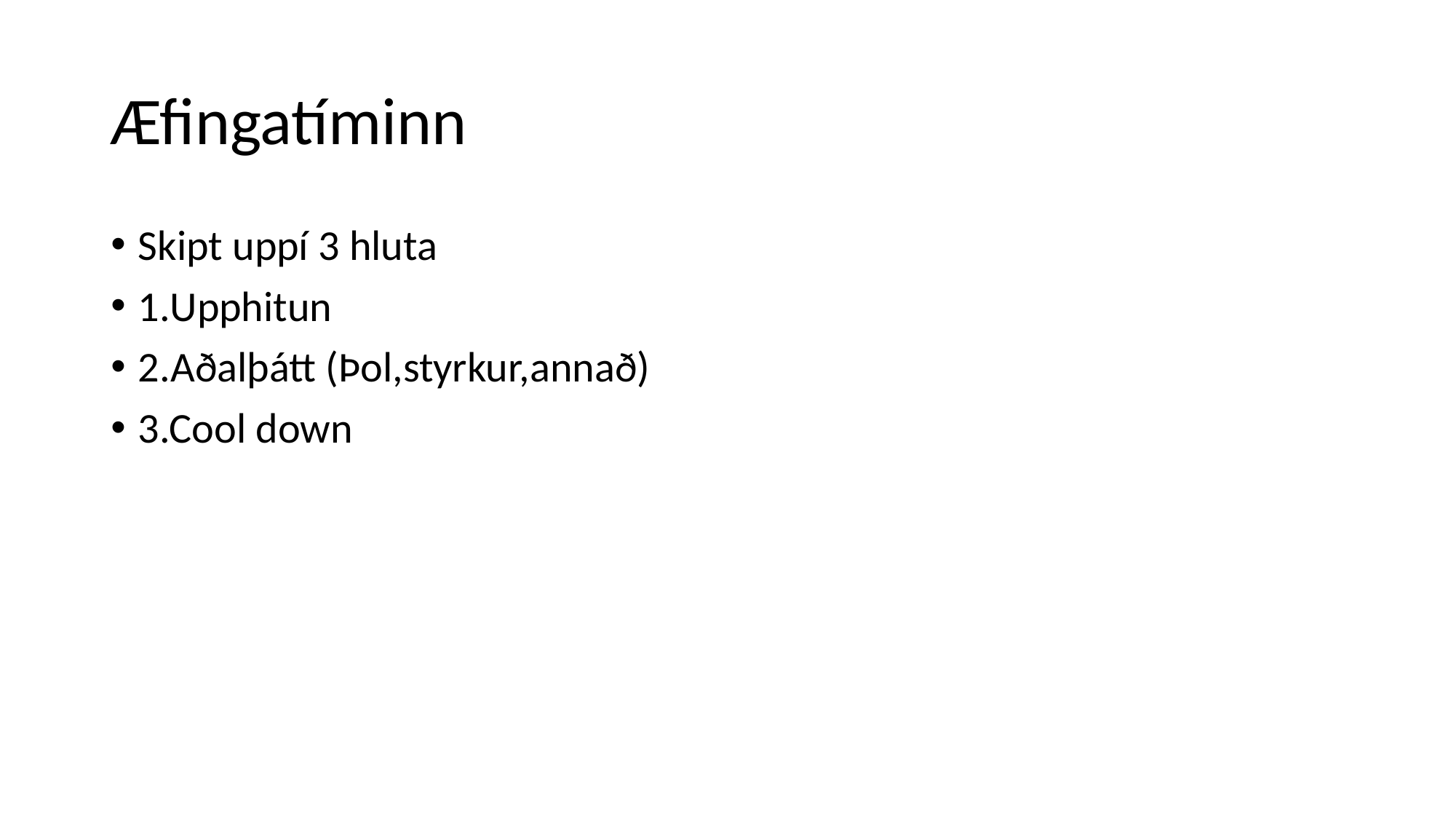

# Æfingatíminn
Skipt uppí 3 hluta
1.Upphitun
2.Aðalþátt (Þol,styrkur,annað)
3.Cool down